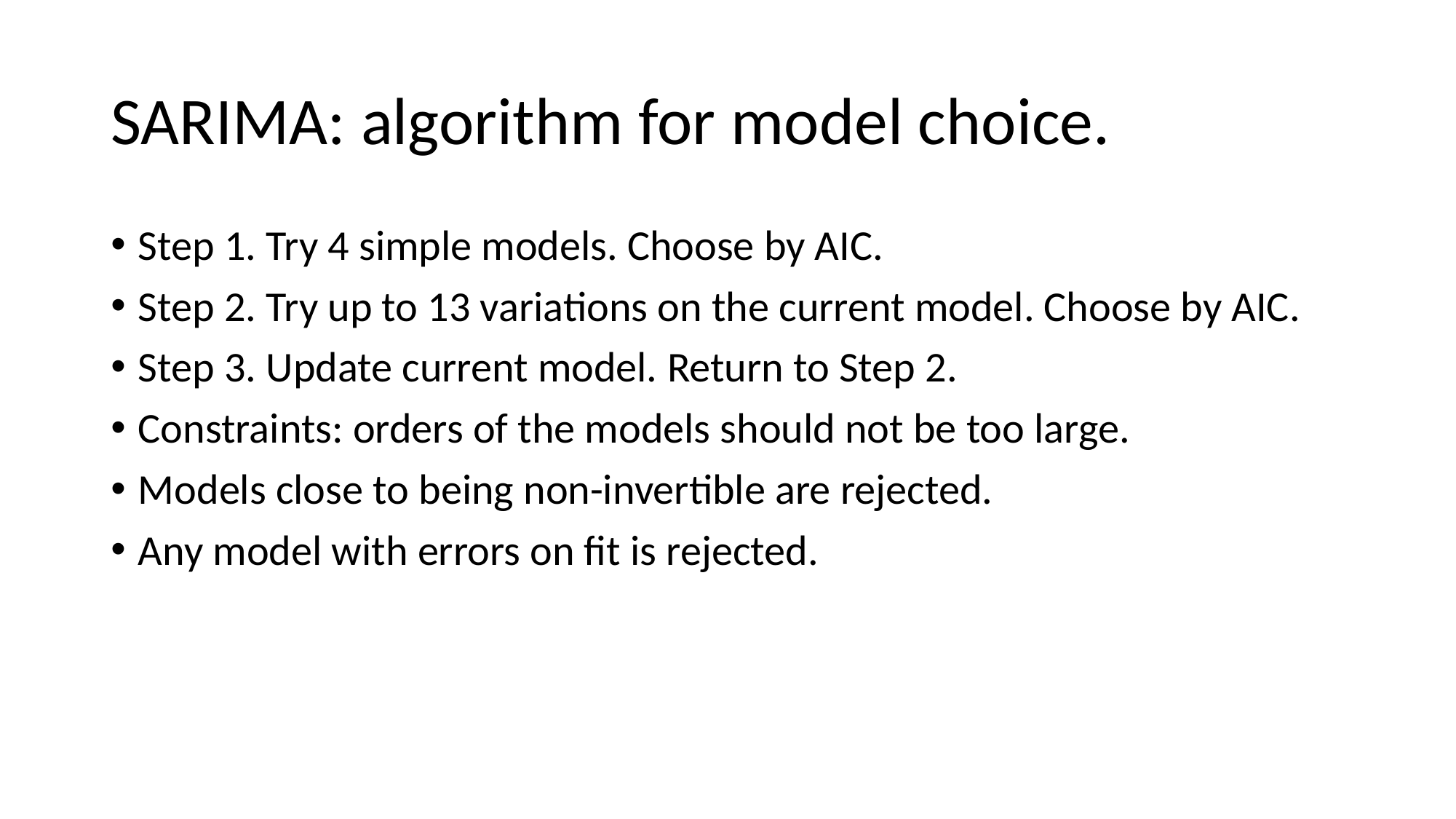

# SARIMA: algorithm for model choice.
Step 1. Try 4 simple models. Choose by AIC.
Step 2. Try up to 13 variations on the current model. Choose by AIC.
Step 3. Update current model. Return to Step 2.
Constraints: orders of the models should not be too large.
Models close to being non-invertible are rejected.
Any model with errors on fit is rejected.